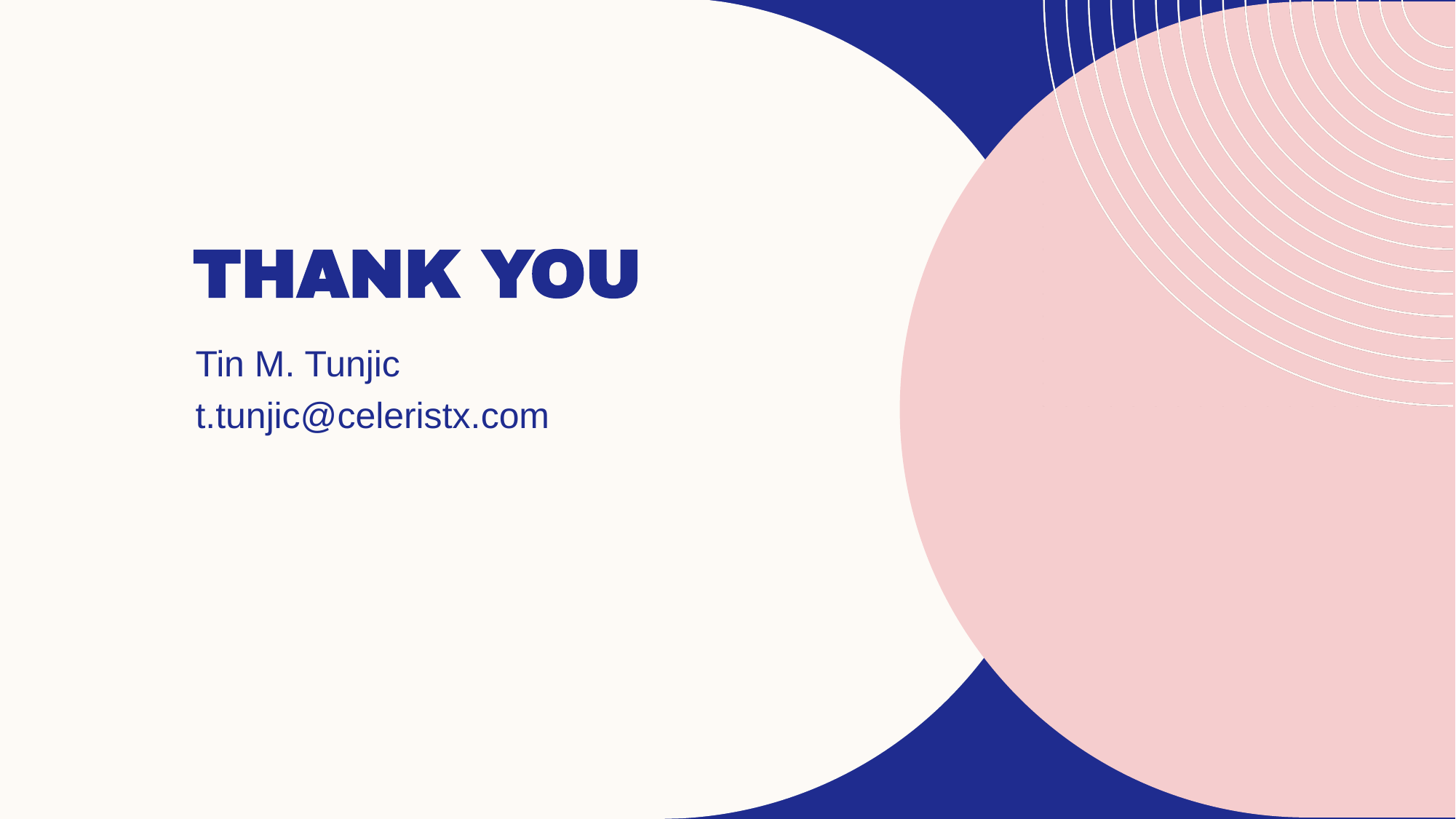

# THANK YOU
Tin M. Tunjic
t.tunjic@celeristx.com